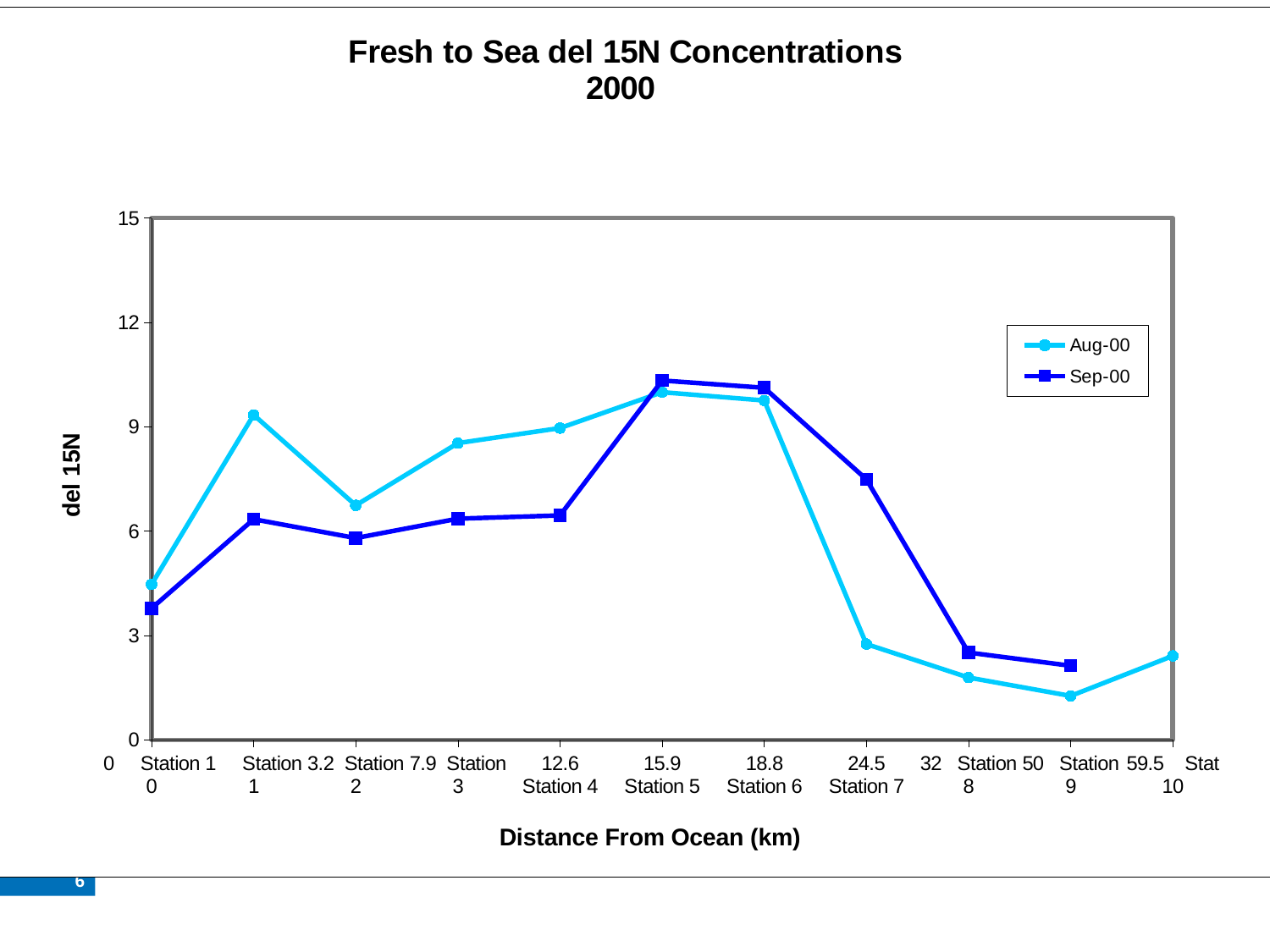

### Chart:  Fresh to Sea del 15N Concentrations
2000

| Category |  |  |
|---|---|---|
| 0     Station 0 | 4.470000000000002 | 3.7800000000000002 |
| 1     Station 1 | 9.342195510864265 | 6.3412175178527805 |
| 3.2  Station 2 | 6.742137908935544 | 5.800546646118164 |
| 7.9  Station 3 | 8.528673171997061 | 6.356622695922856 |
| 12.6 Station 4 | 8.962711334228521 | 6.45 |
| 15.9 Station 5 | 9.993253707885742 | 10.33 |
| 18.8 Station 6 | 9.75475025177002 | 10.120000000000001 |
| 24.5 Station 7 | 2.754110336303711 | 7.49 |
| 32   Station 8 | 1.7913473844528203 | 2.51 |
| 50   Station 9 | 1.2624964714050293 | 2.13 |
| 59.5    Stat 10 | 2.4134569168090803 | None |
6